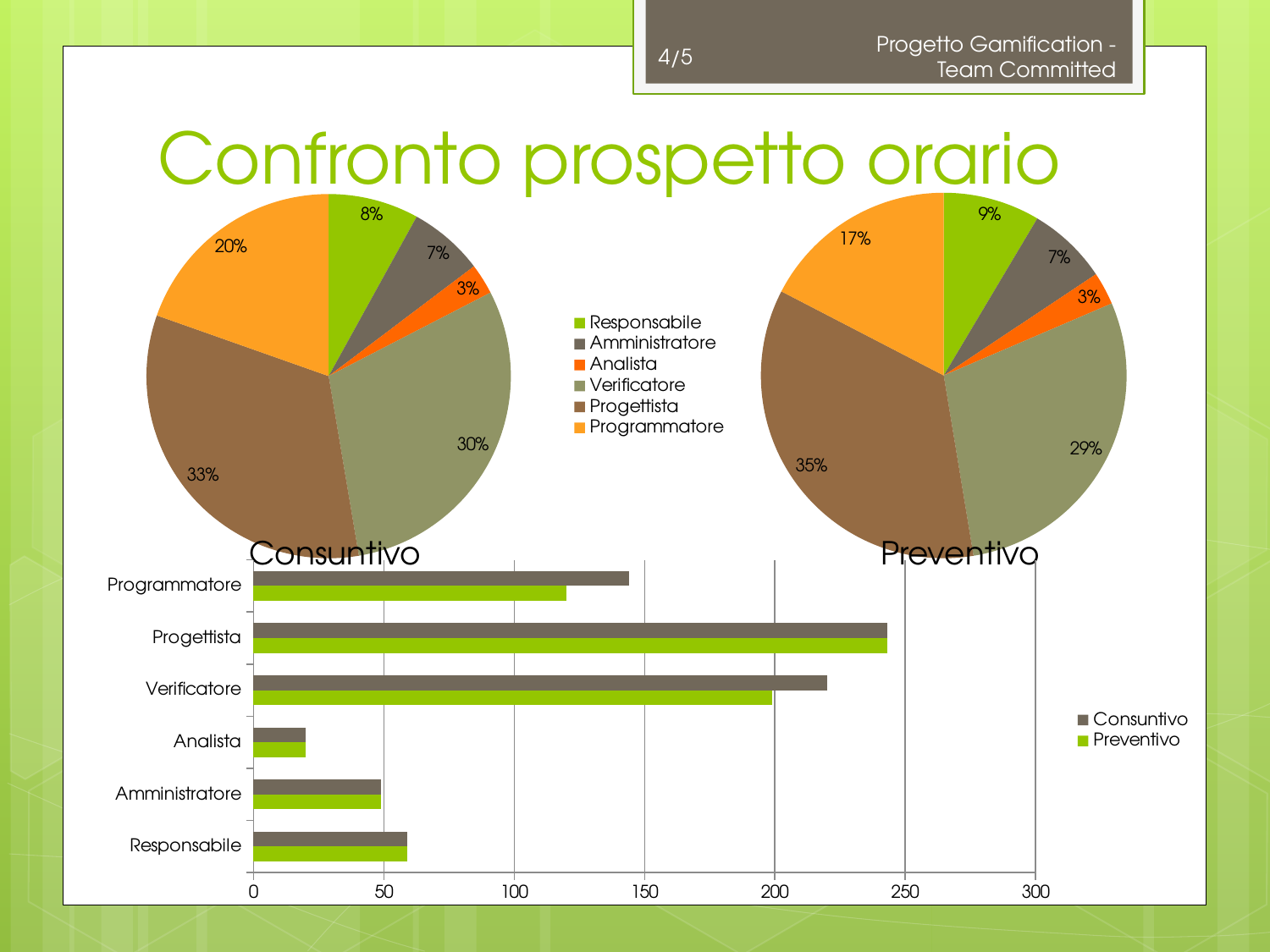

4/5
Progetto Gamification - Team Committed
# Confronto prospetto orario

### Chart

| Category |  |
|---|---|
| Responsabile | 59.0 |
| Amministratore | 49.0 |
| Analista | 20.0 |
| Verificatore | 220.0 |
| Progettista | 243.0 |
| Programmatore | 144.0 |

### Chart

| Category |  |
|---|---|
| Responsabile | 59.0 |
| Amministratore | 49.0 |
| Analista | 20.0 |
| Verificatore | 199.0 |
| Progettista | 243.0 |
| Programmatore | 120.0 |
Consuntivo
Preventivo

### Chart

| Category |  |  |
|---|---|---|
| Responsabile | 59.0 | 59.0 |
| Amministratore | 49.0 | 49.0 |
| Analista | 20.0 | 20.0 |
| Verificatore | 199.0 | 220.0 |
| Progettista | 243.0 | 243.0 |
| Programmatore | 120.0 | 144.0 |